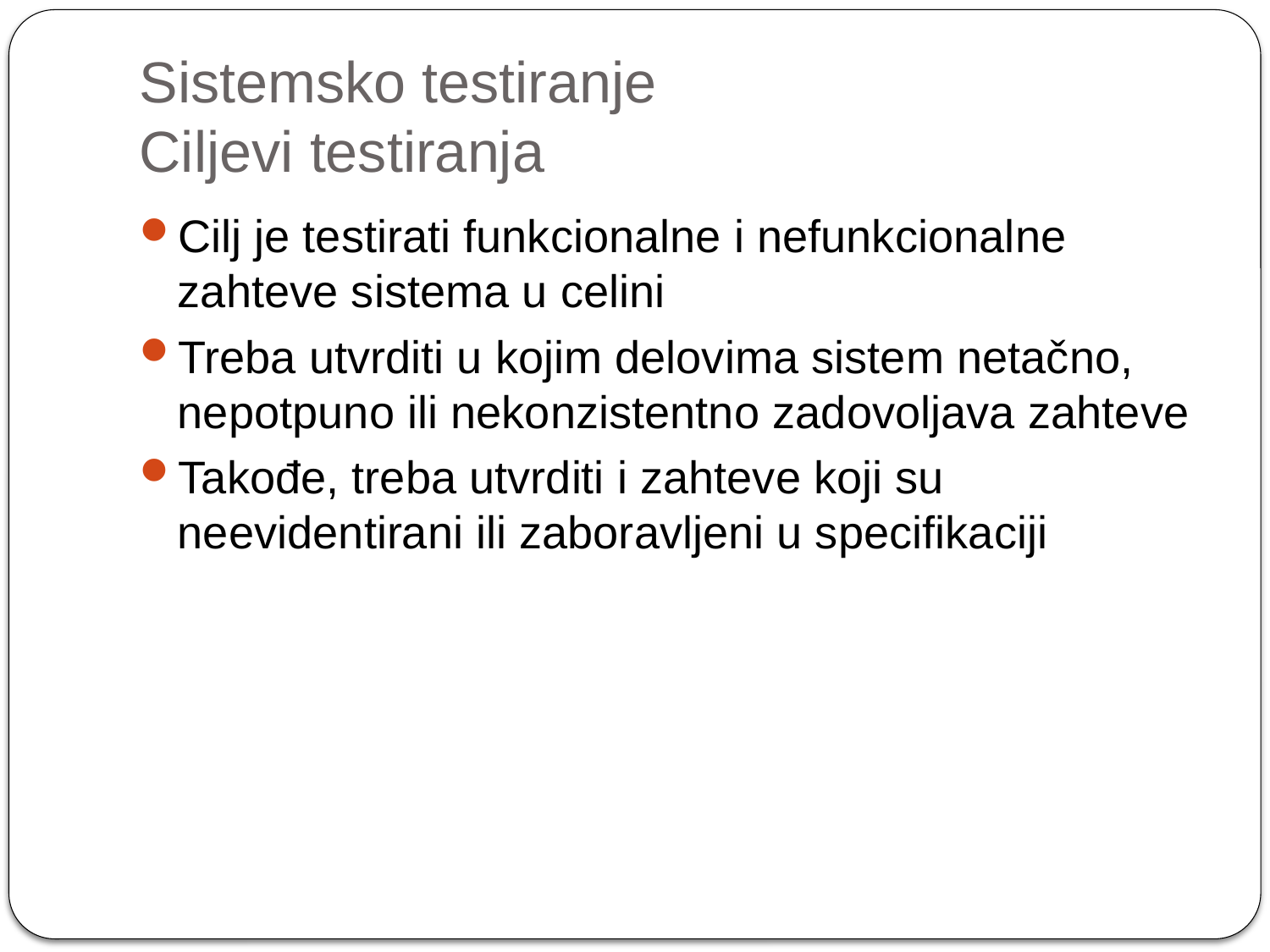

# Sistemsko testiranje Ciljevi testiranja
Cilj je testirati funkcionalne i nefunkcionalne zahteve sistema u celini
Treba utvrditi u kojim delovima sistem netačno, nepotpuno ili nekonzistentno zadovoljava zahteve
Takođe, treba utvrditi i zahteve koji su neevidentirani ili zaboravljeni u specifikaciji